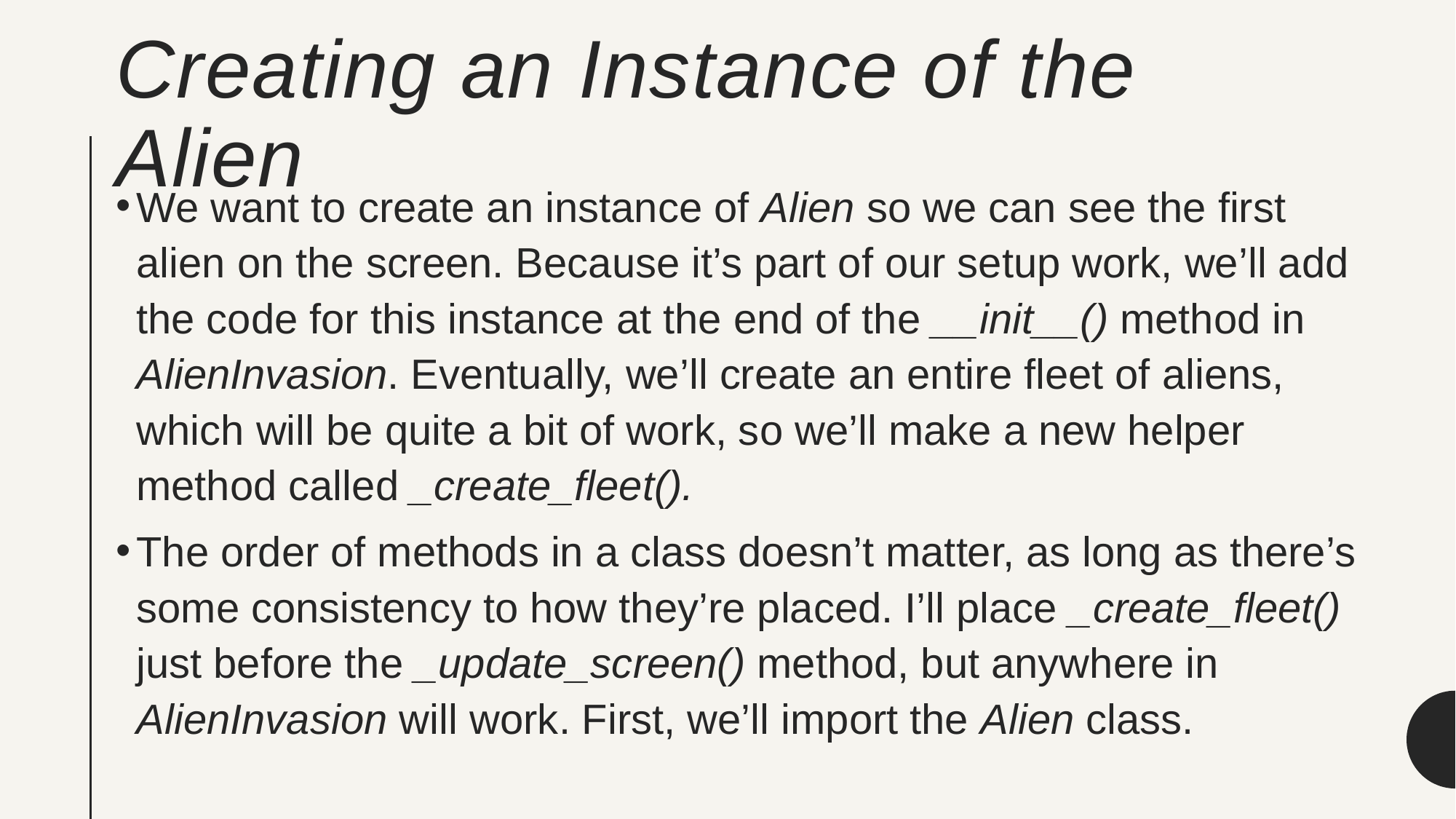

# Creating an Instance of the Alien
We want to create an instance of Alien so we can see the first alien on the screen. Because it’s part of our setup work, we’ll add the code for this instance at the end of the __init__() method in AlienInvasion. Eventually, we’ll create an entire fleet of aliens, which will be quite a bit of work, so we’ll make a new helper method called _create_fleet().
The order of methods in a class doesn’t matter, as long as there’s some consistency to how they’re placed. I’ll place _create_fleet() just before the _update_screen() method, but anywhere in AlienInvasion will work. First, we’ll import the Alien class.